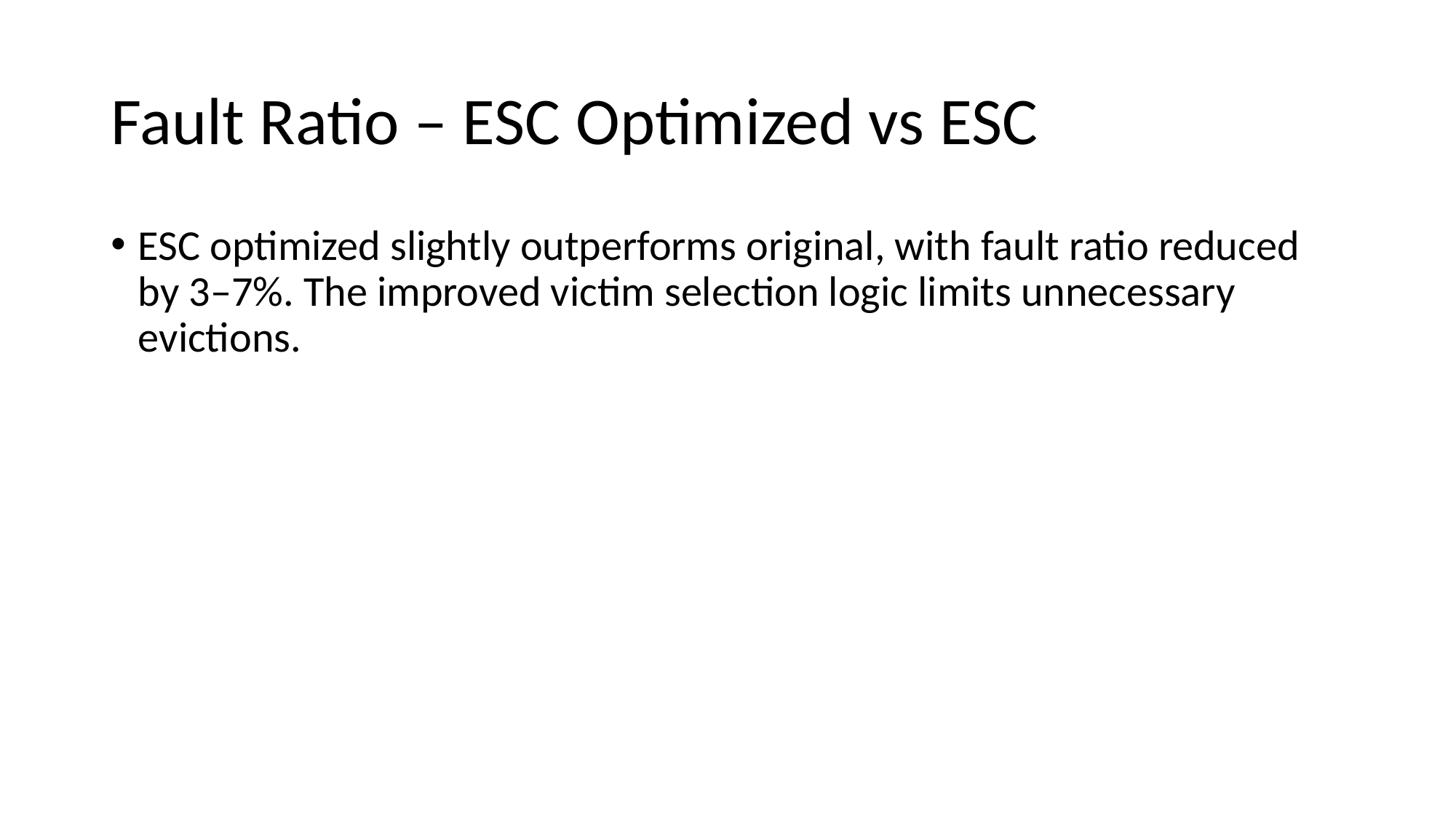

# Fault Ratio – ESC Optimized vs ESC
ESC optimized slightly outperforms original, with fault ratio reduced by 3–7%. The improved victim selection logic limits unnecessary evictions.